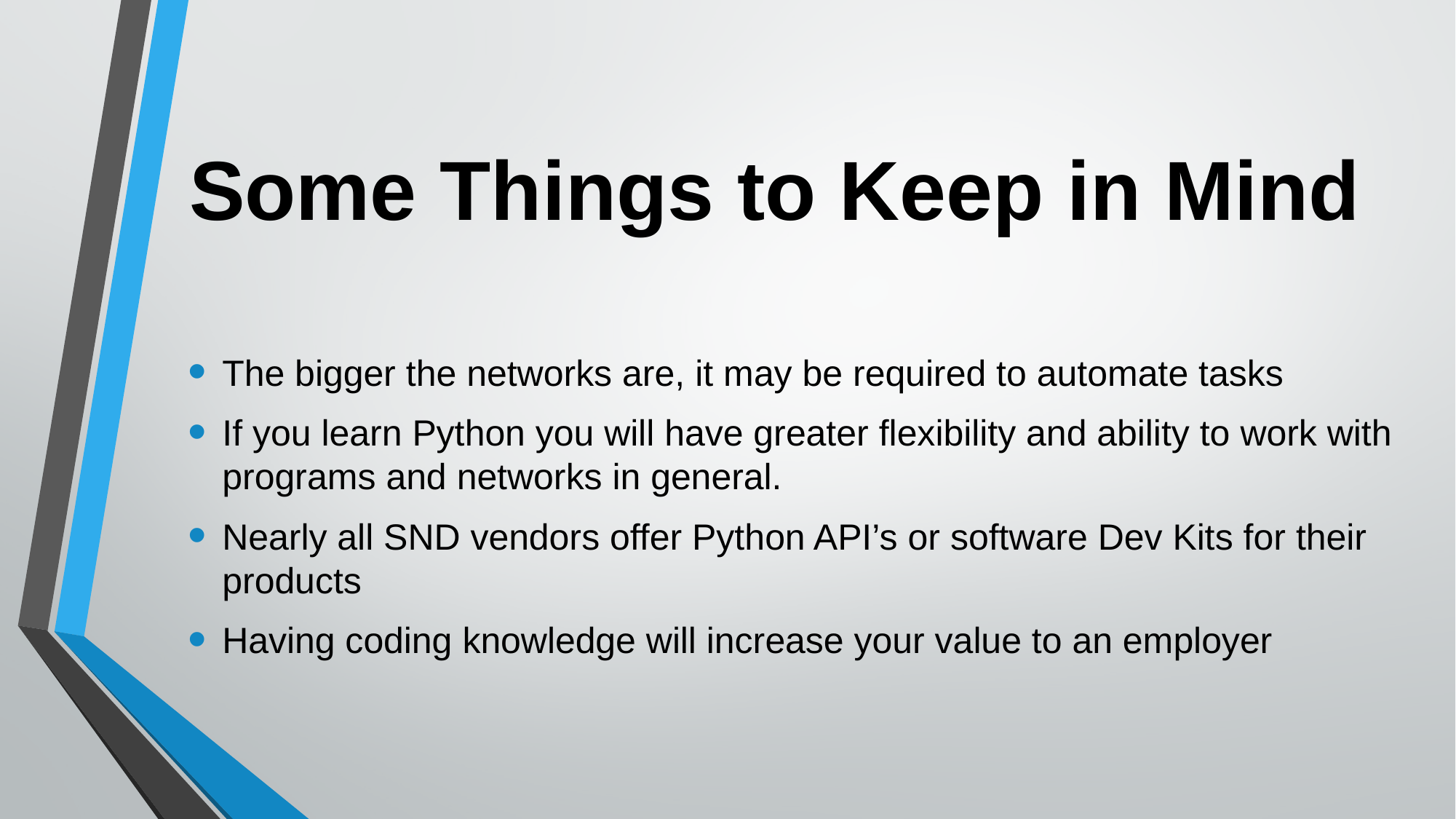

# Some Things to Keep in Mind
The bigger the networks are, it may be required to automate tasks
If you learn Python you will have greater flexibility and ability to work with programs and networks in general.
Nearly all SND vendors offer Python API’s or software Dev Kits for their products
Having coding knowledge will increase your value to an employer